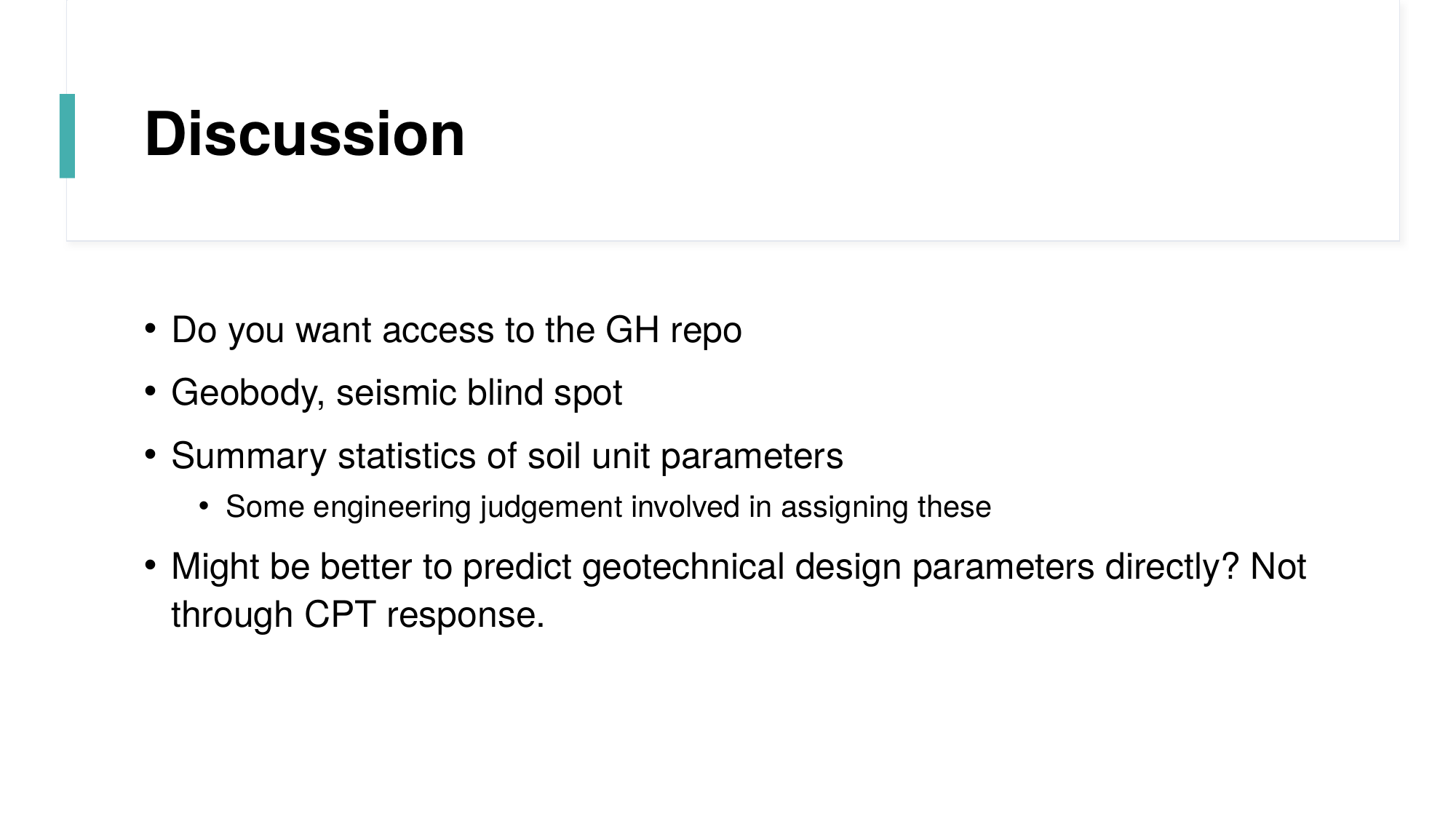

# Discussion
Do you want access to the GH repo
Geobody, seismic blind spot
Summary statistics of soil unit parameters
Some engineering judgement involved in assigning these
Might be better to predict geotechnical design parameters directly? Not through CPT response.